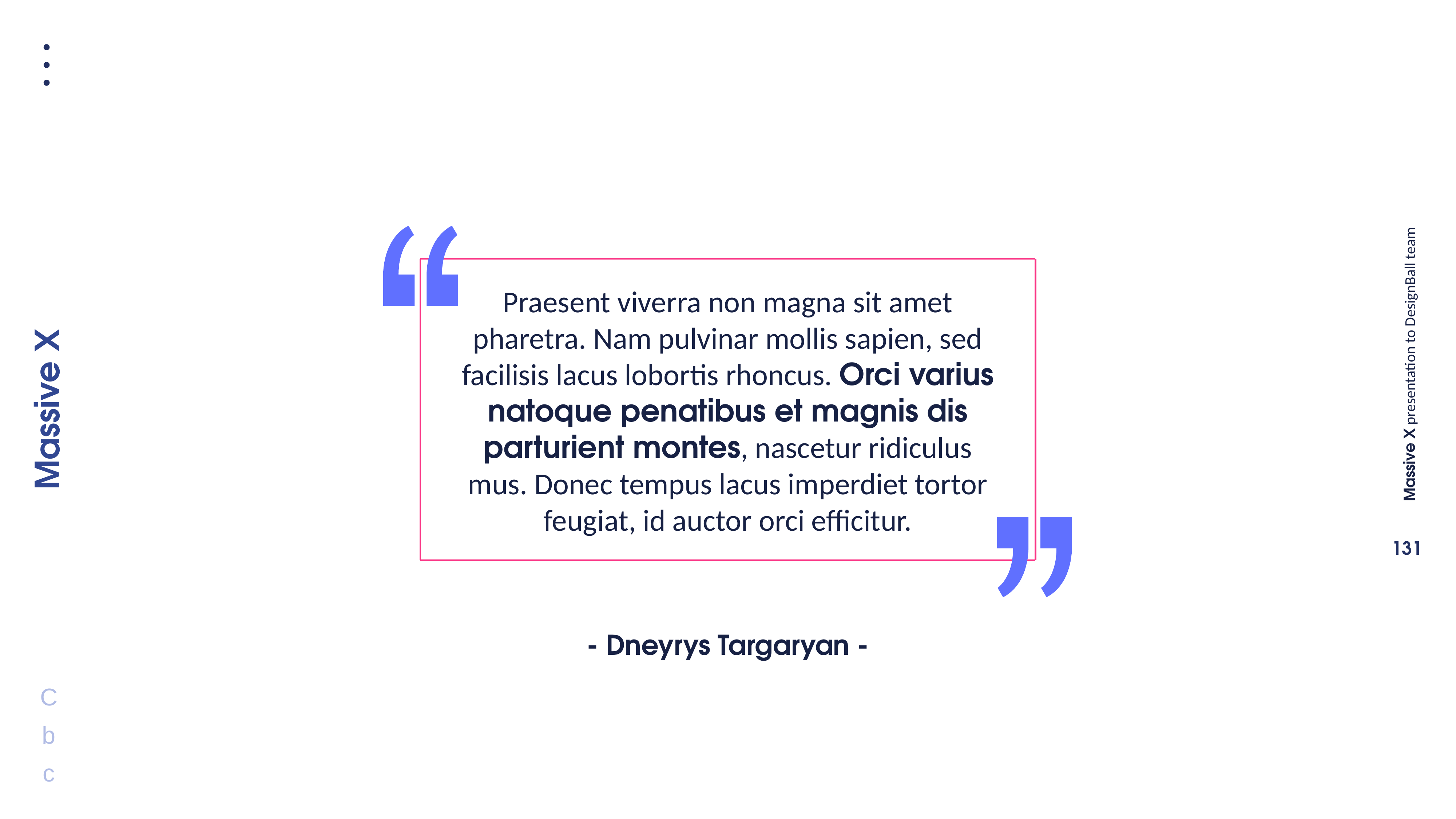

Praesent viverra non magna sit amet pharetra. Nam pulvinar mollis sapien, sed facilisis lacus lobortis rhoncus. Orci varius natoque penatibus et magnis dis parturient montes, nascetur ridiculus mus. Donec tempus lacus imperdiet tortor feugiat, id auctor orci efficitur.

- Dneyrys Targaryan -